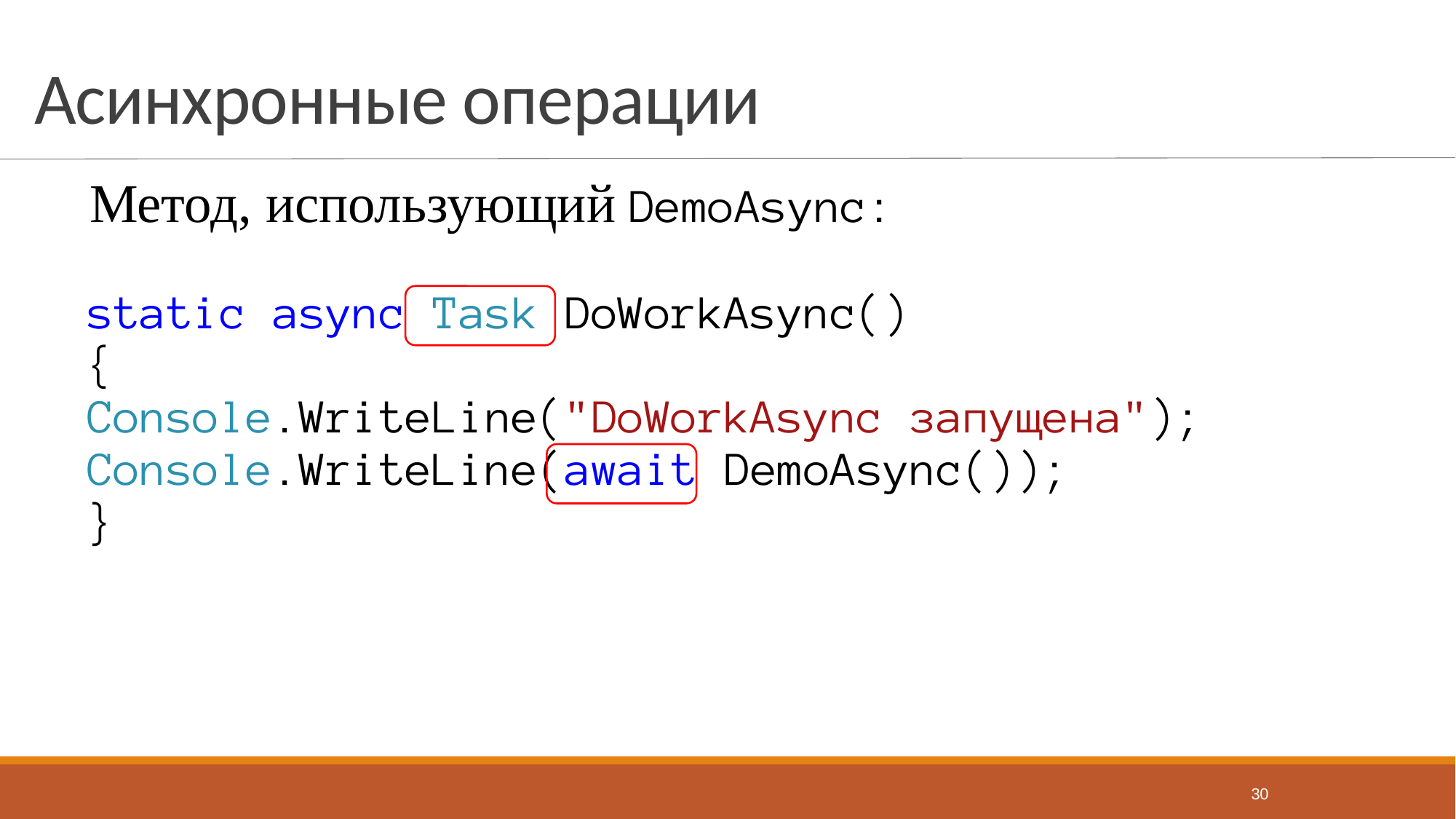

# Асинхронные операции
Метод, использующий DemoAsync:

static async Task DoWorkAsync()
{
Console.WriteLine("DoWorkAsync запущена");
Console.WriteLine(await DemoAsync());
}

30